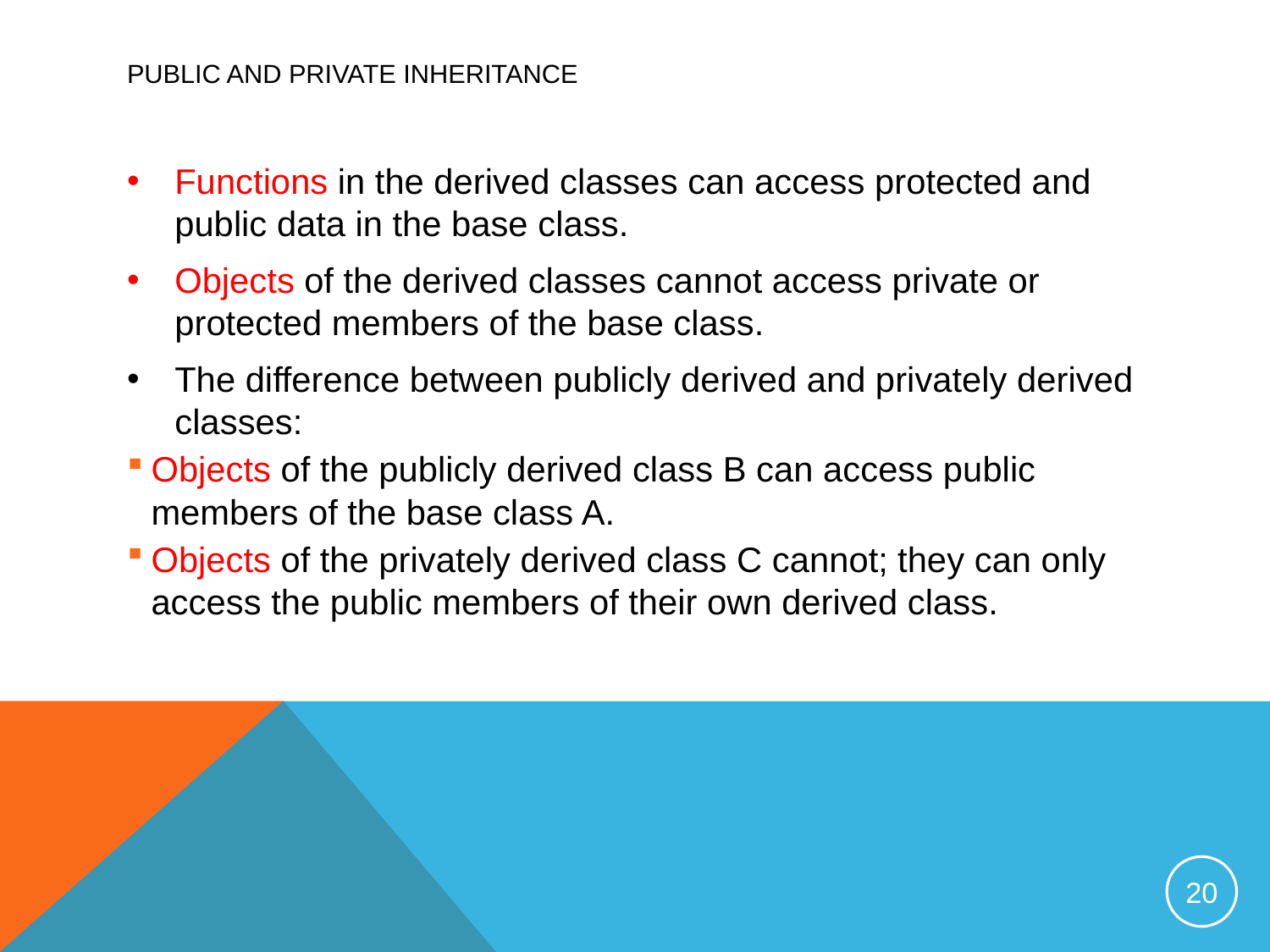

# Public and Private Inheritance
Functions in the derived classes can access protected and public data in the base class.
Objects of the derived classes cannot access private or protected members of the base class.
The difference between publicly derived and privately derived classes:
Objects of the publicly derived class B can access public members of the base class A.
Objects of the privately derived class C cannot; they can only access the public members of their own derived class.
20